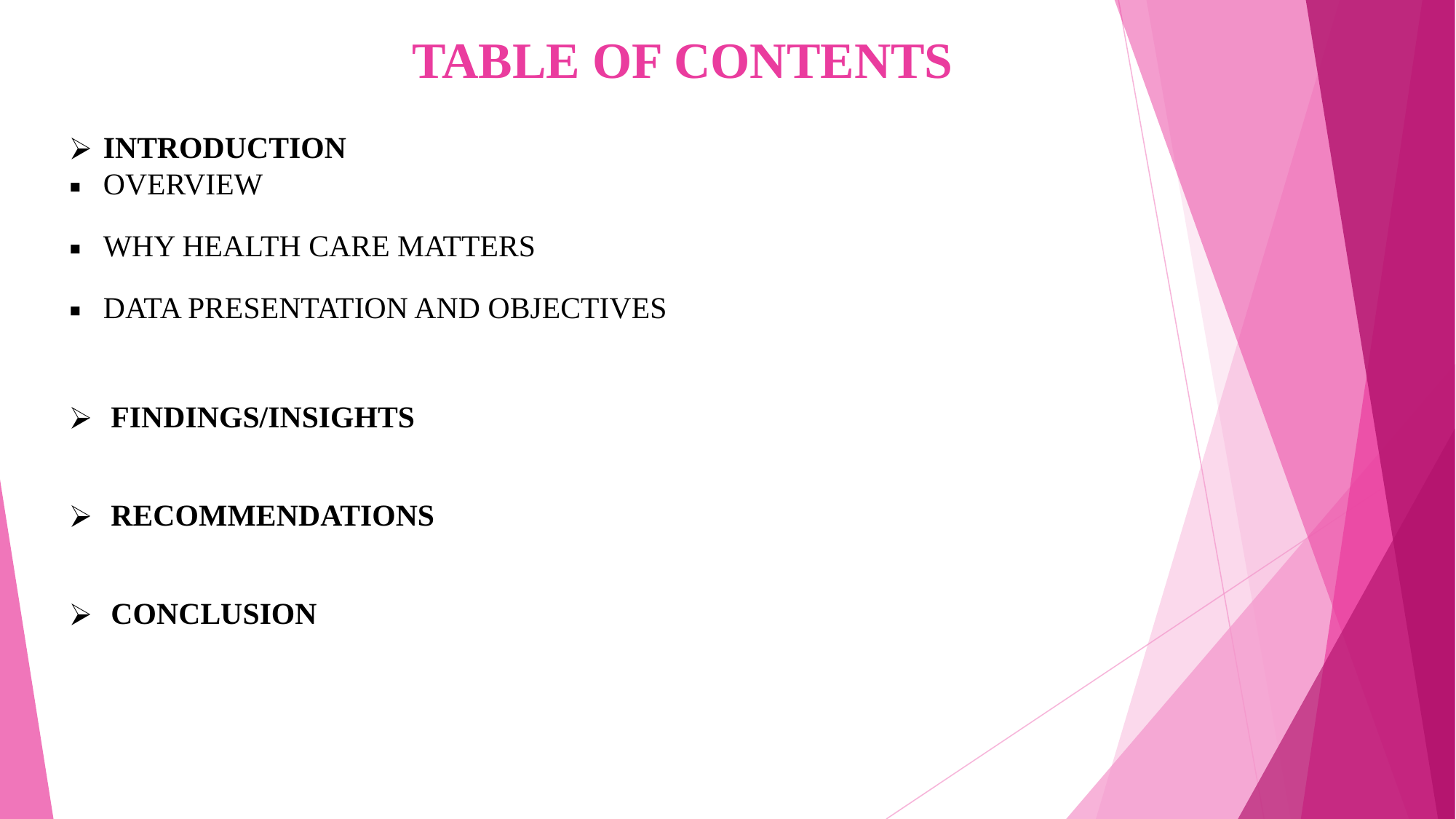

# TABLE OF CONTENTS
INTRODUCTION
OVERVIEW

WHY HEALTH CARE MATTERS

DATA PRESENTATION AND OBJECTIVES

 FINDINGS/INSIGHTS

 RECOMMENDATIONS

 CONCLUSION